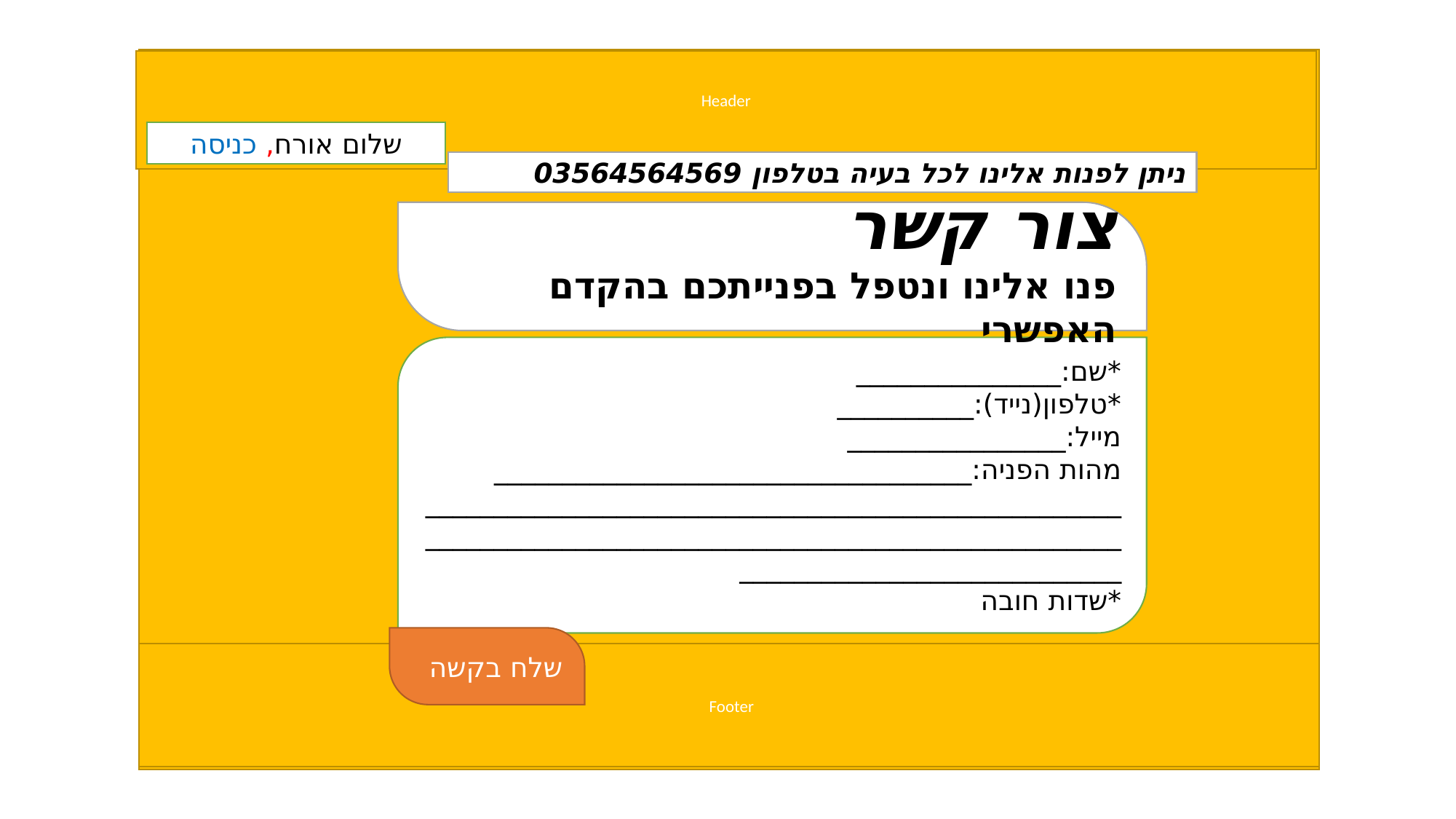

Header

שלום אורח, כניסה
ניתן לפנות אלינו לכל בעיה בטלפון 03564564569
צור קשר
פנו אלינו ונטפל בפנייתכם בהקדם האפשרי
*שם:_______________
*טלפון(נייד):__________
מייל:________________
מהות הפניה:___________________________________
__________________________________________________________________________________________________________________________________
*שדות חובה
שלח בקשה
Footer